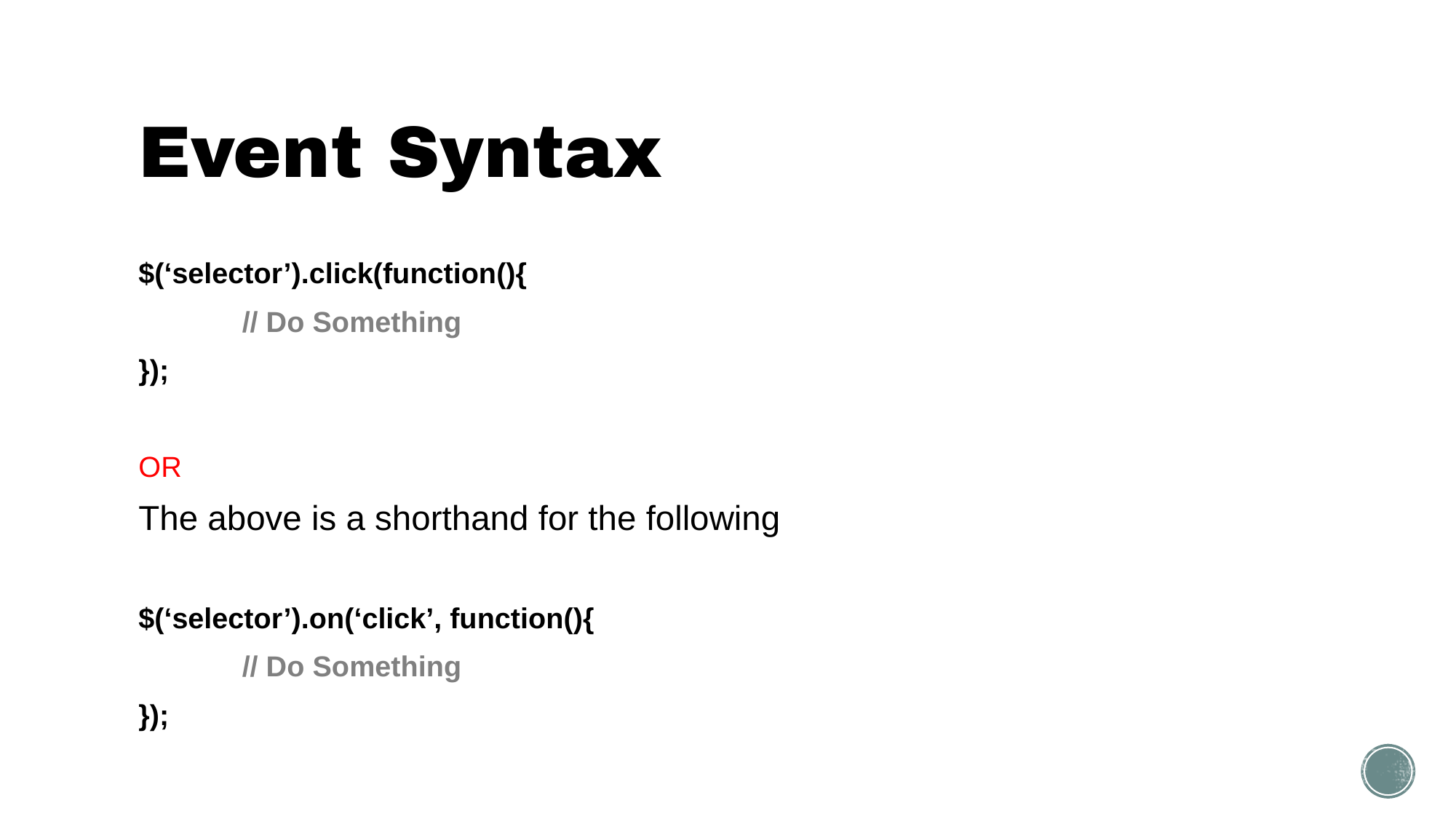

# Event Syntax
$(‘selector’).click(function(){
	// Do Something
});

OR
The above is a shorthand for the following

$(‘selector’).on(‘click’, function(){
	// Do Something
});